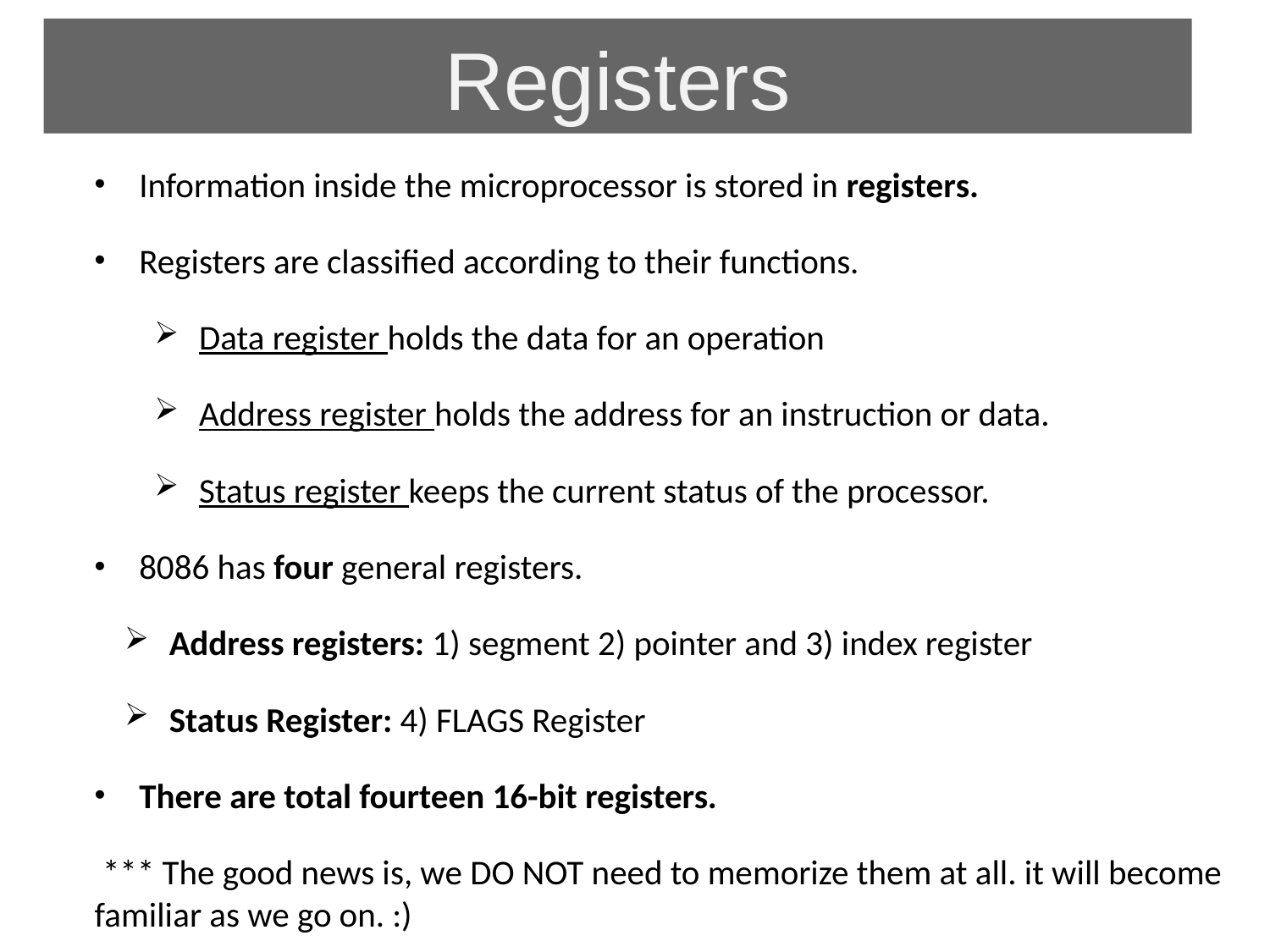

# Registers
Information inside the microprocessor is stored in registers.
Registers are classified according to their functions.
Data register holds the data for an operation
Address register holds the address for an instruction or data.
Status register keeps the current status of the processor.
8086 has four general registers.
Address registers: 1) segment 2) pointer and 3) index register
Status Register: 4) FLAGS Register
There are total fourteen 16-bit registers.
 *** The good news is, we DO NOT need to memorize them at all. it will become familiar as we go on. :)